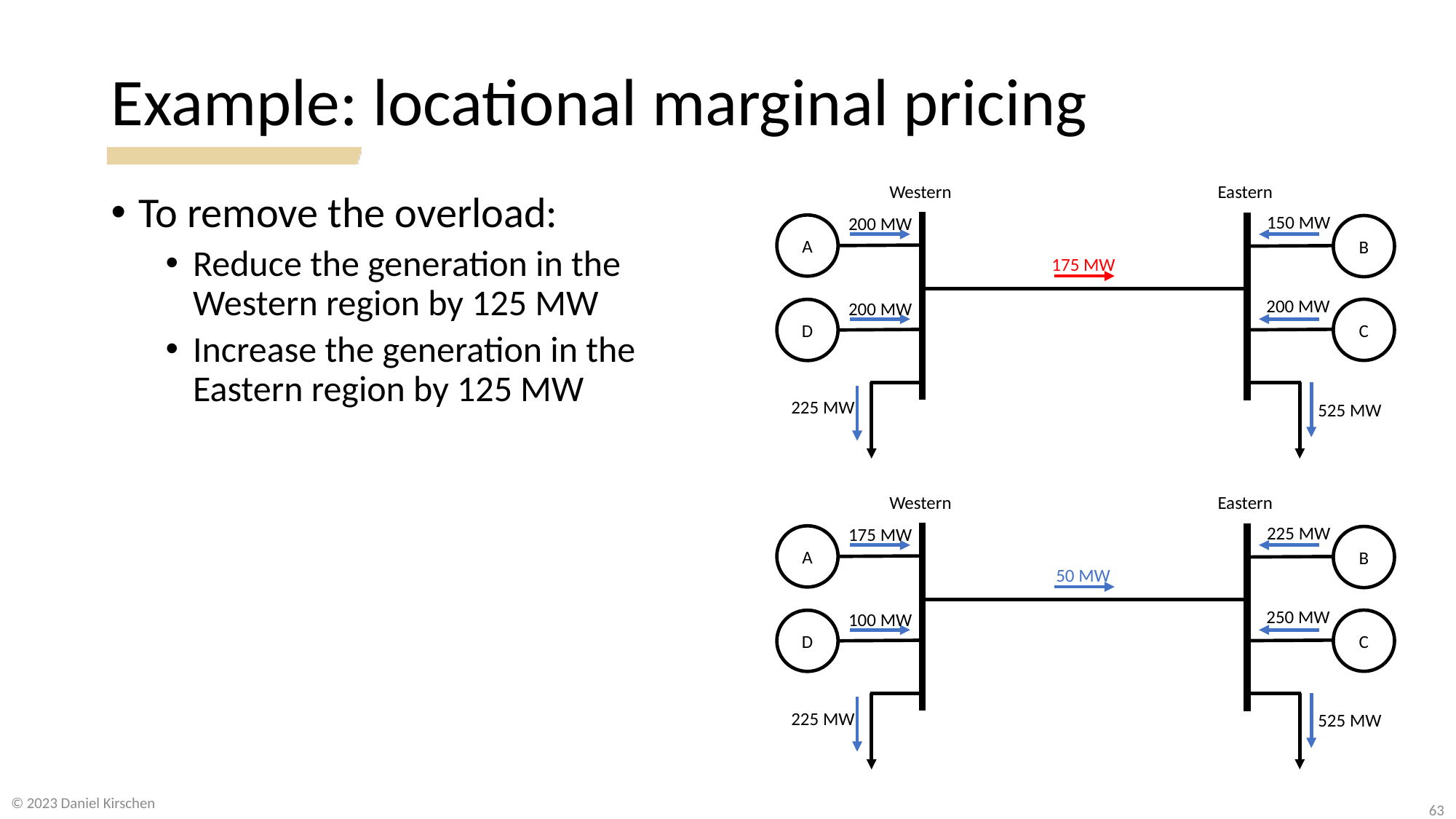

# Example: locational marginal pricing
Western
Eastern
150 MW
200 MW
A
D
B
C
175 MW
200 MW
200 MW
225 MW
525 MW
To remove the overload:
Reduce the generation in the Western region by 125 MW
Increase the generation in the Eastern region by 125 MW

Western
Eastern
225 MW
175 MW
A
B
50 MW
250 MW
100 MW
C
D
225 MW
525 MW
© 2023 Daniel Kirschen
63